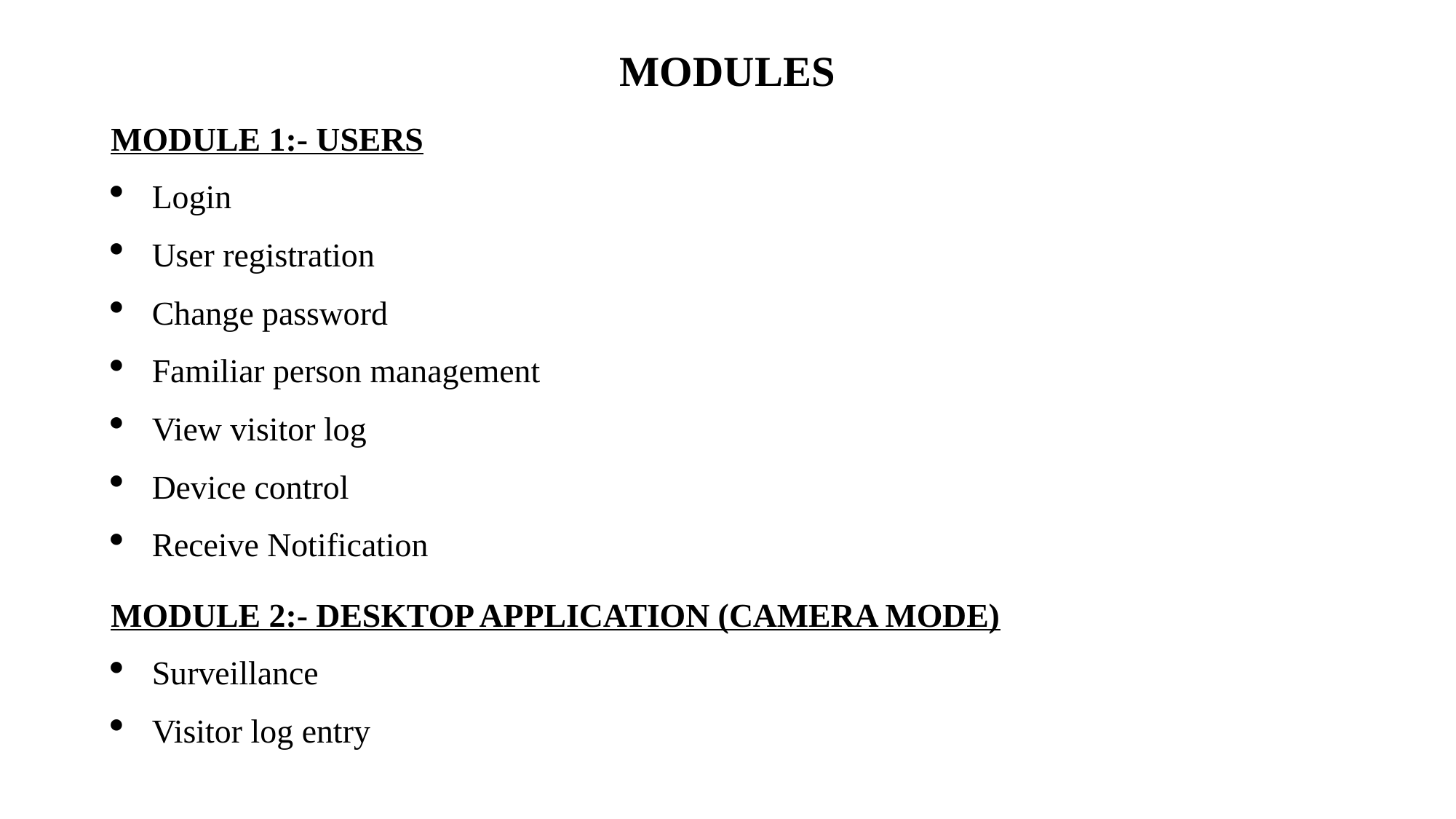

# MODULES
MODULE 1:- USERS
Login
User registration
Change password
Familiar person management
View visitor log
Device control
Receive Notification
MODULE 2:- DESKTOP APPLICATION (CAMERA MODE)
Surveillance
Visitor log entry